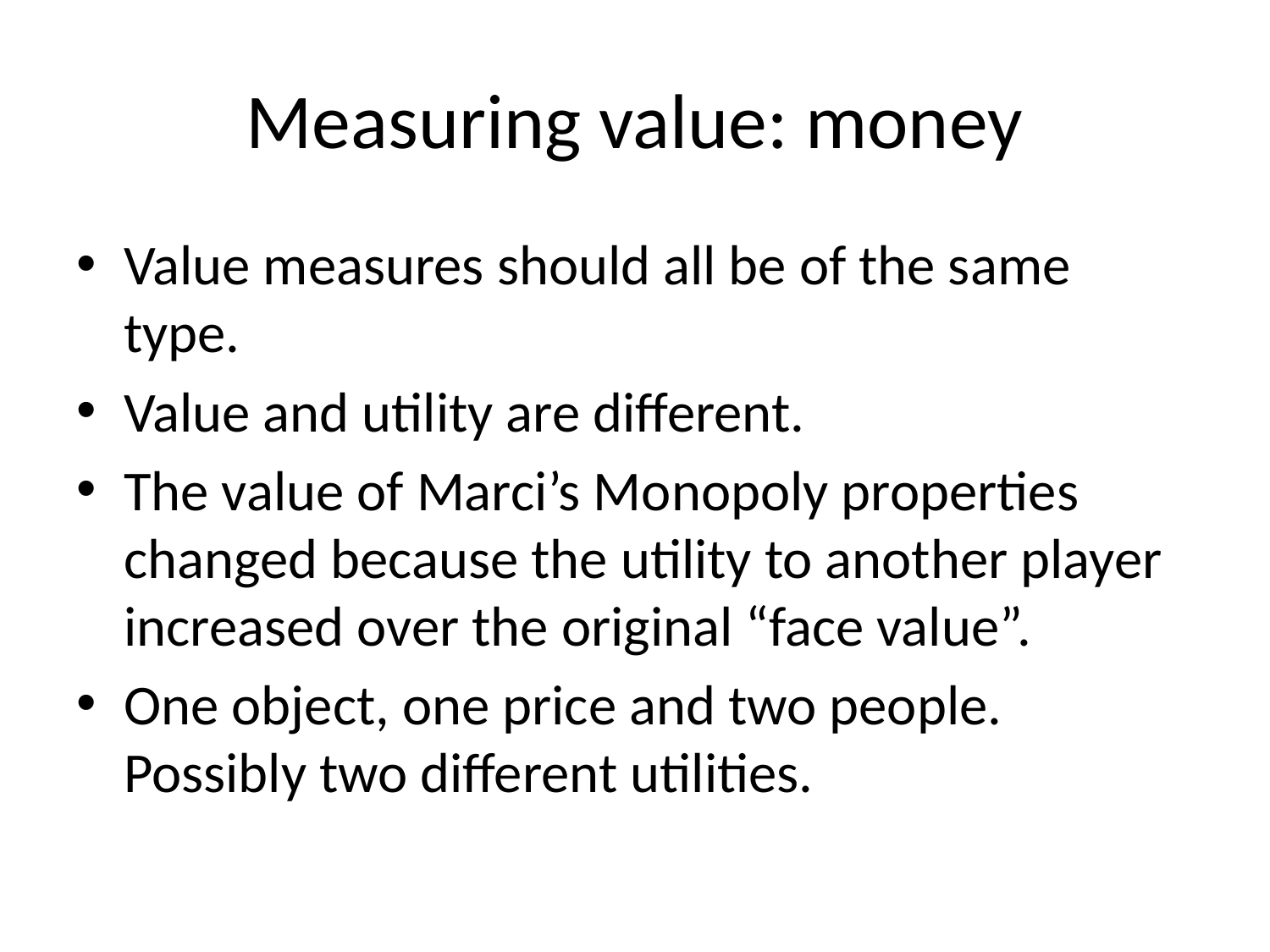

# Measuring value: money
Value measures should all be of the same type.
Value and utility are different.
The value of Marci’s Monopoly properties changed because the utility to another player increased over the original “face value”.
One object, one price and two people. Possibly two different utilities.